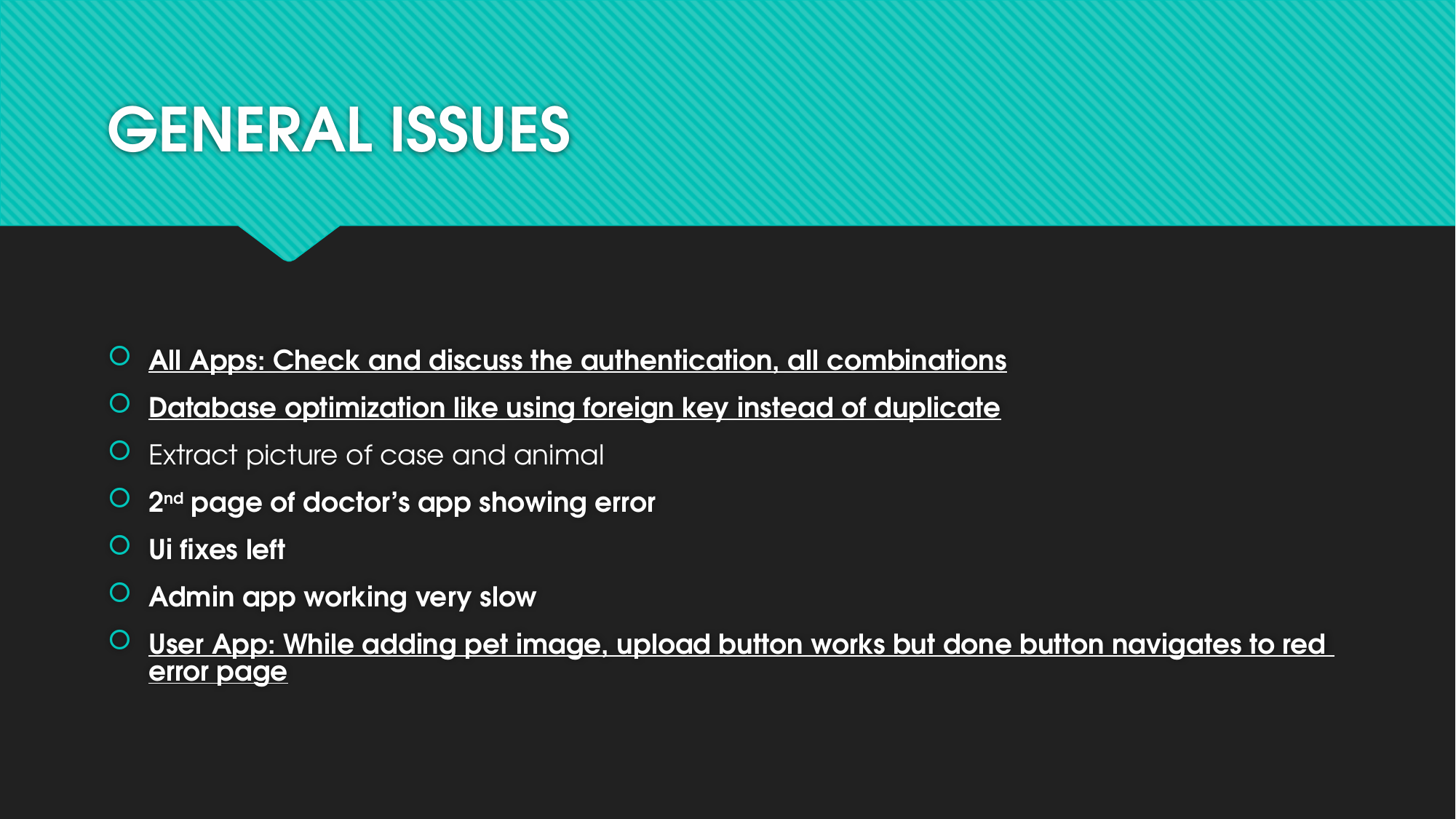

# GENERAL ISSUES
All Apps: Check and discuss the authentication, all combinations
Database optimization like using foreign key instead of duplicate
Extract picture of case and animal
2nd page of doctor’s app showing error
Ui fixes left
Admin app working very slow
User App: While adding pet image, upload button works but done button navigates to red error page